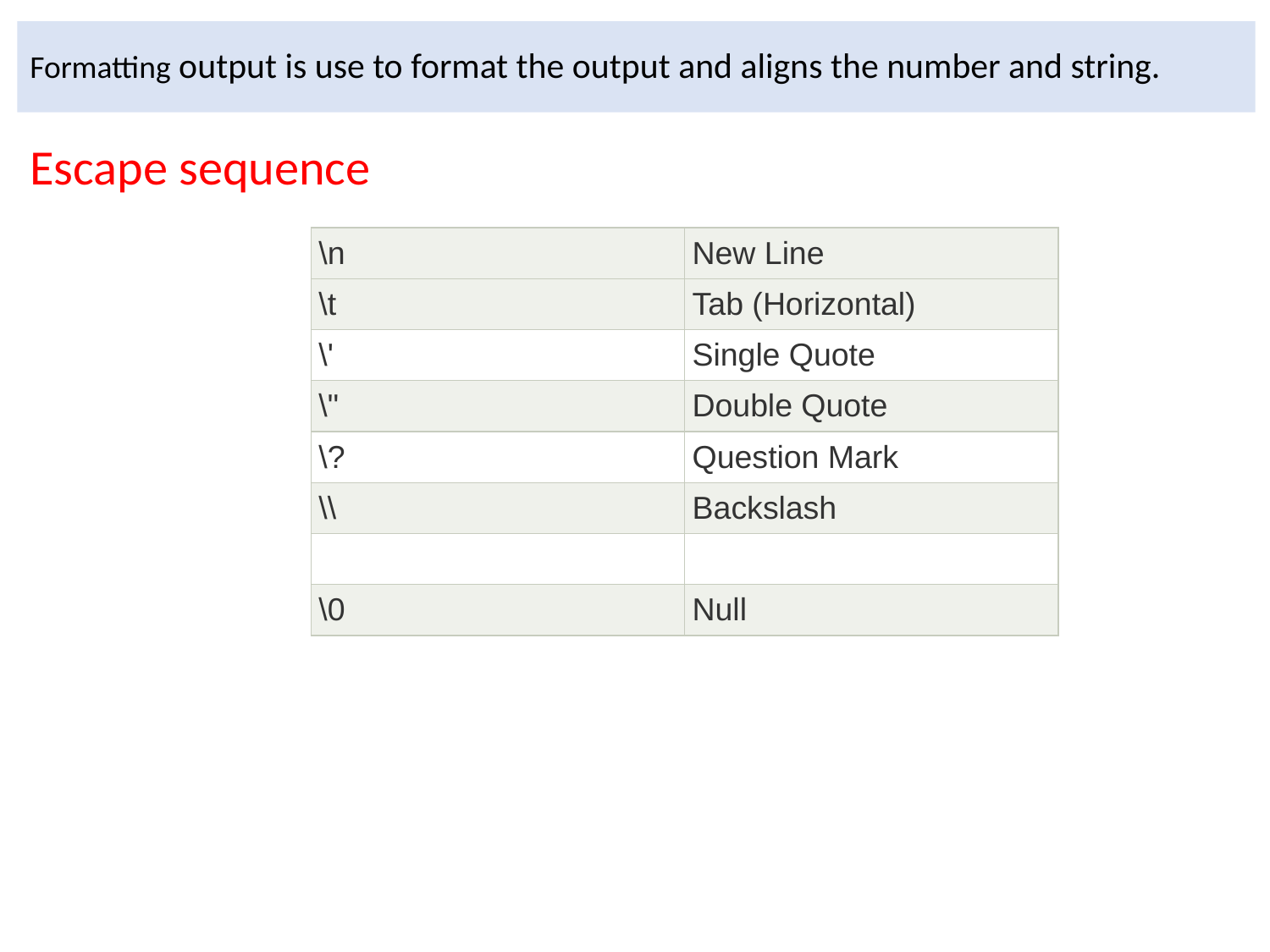

# Formatting output is use to format the output and aligns the number and string.
Escape sequence

| \n | New Line |
| --- | --- |
| \t | Tab (Horizontal) |
| \' | Single Quote |
| \" | Double Quote |
| \? | Question Mark |
| \\ | Backslash |
|  |  |
| \0 | Null |